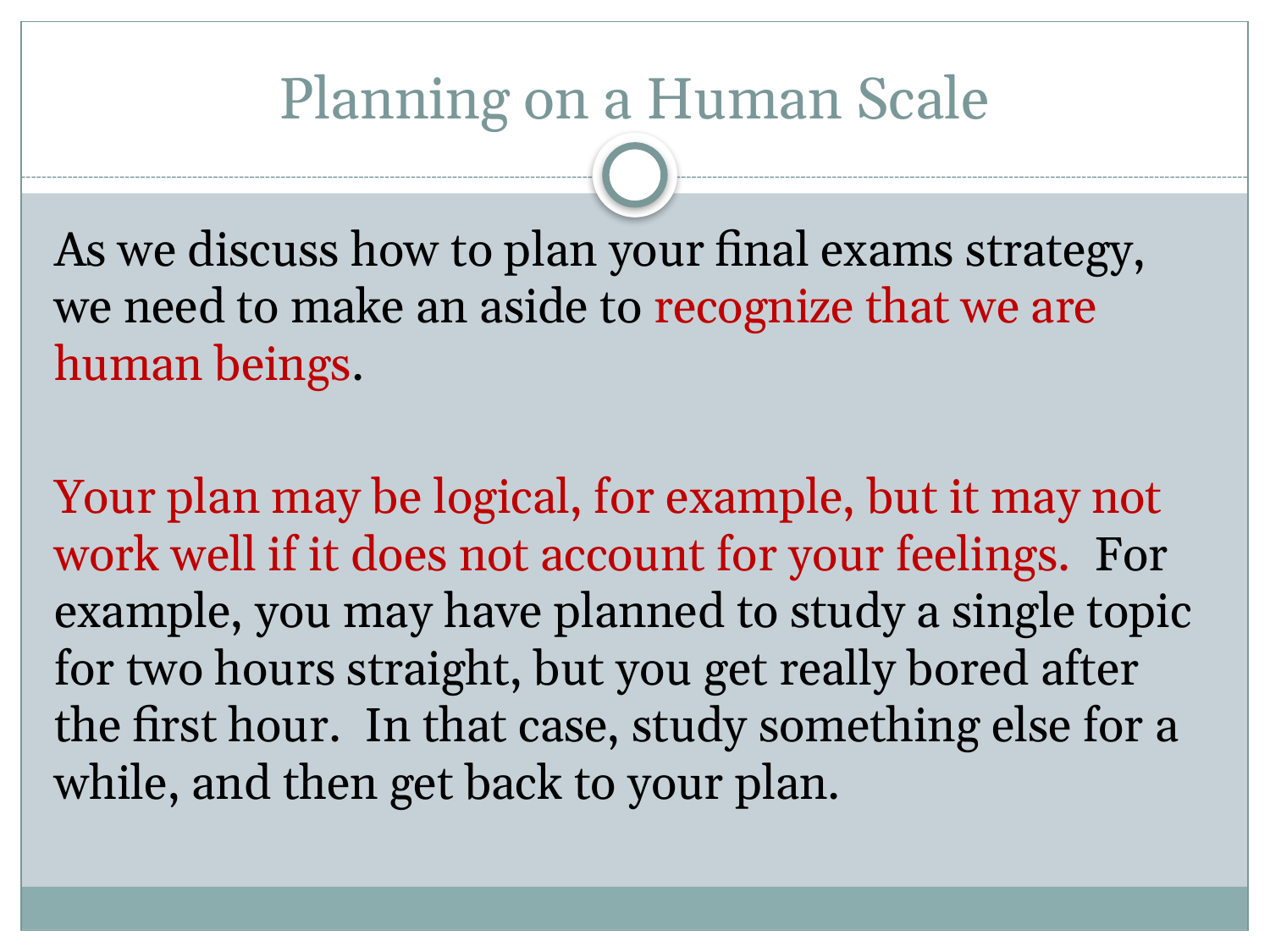

# Planning on a Human Scale
As we discuss how to plan your final exams strategy, we need to make an aside to recognize that we are human beings.

Your plan may be logical, for example, but it may not work well if it does not account for your feelings.  For example, you may have planned to study a single topic for two hours straight, but you get really bored after the first hour.  In that case, study something else for a while, and then get back to your plan.